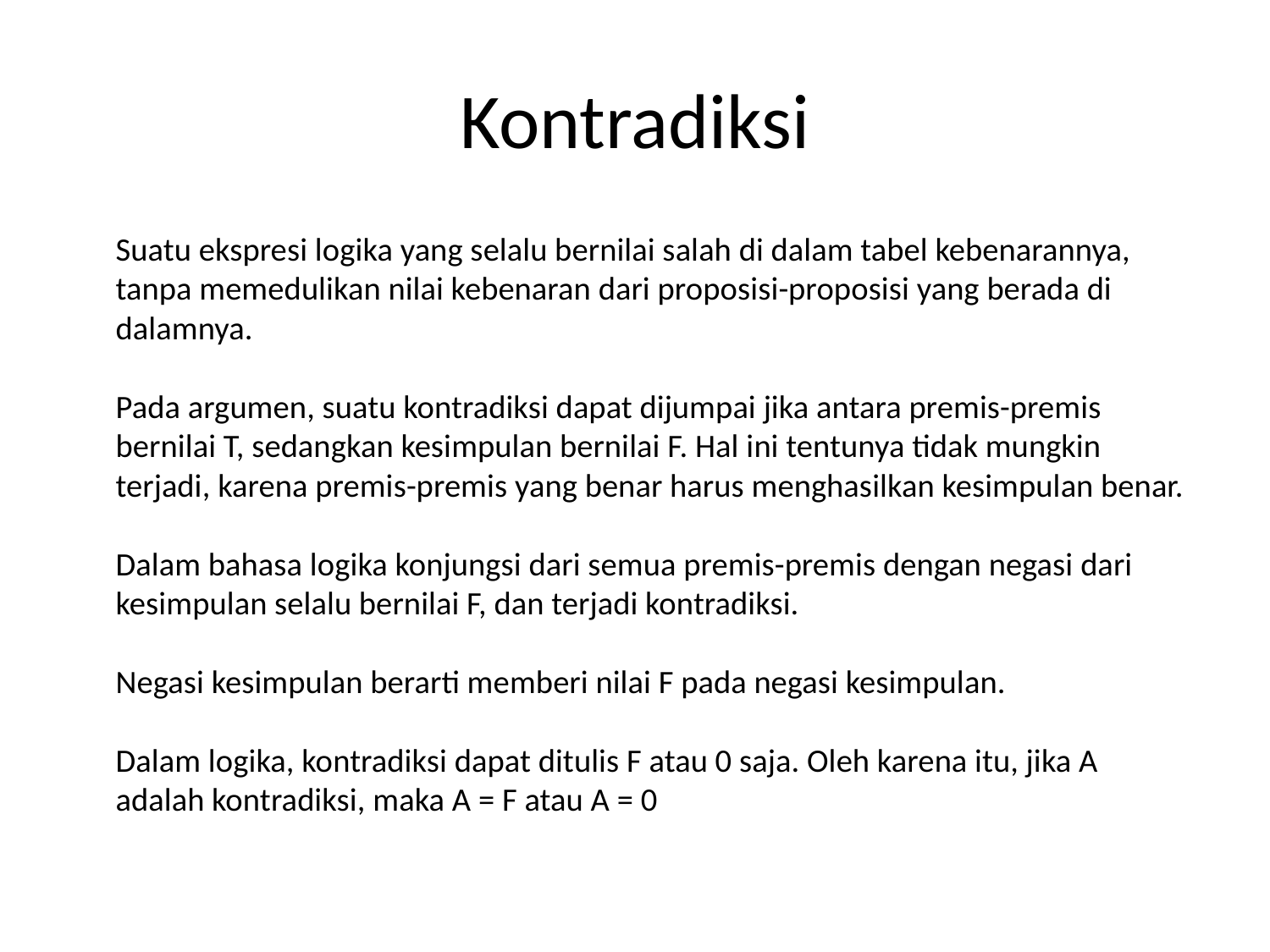

# Kontradiksi
	Suatu ekspresi logika yang selalu bernilai salah di dalam tabel kebenarannya, tanpa memedulikan nilai kebenaran dari proposisi-proposisi yang berada di dalamnya.
Pada argumen, suatu kontradiksi dapat dijumpai jika antara premis-premis bernilai T, sedangkan kesimpulan bernilai F. Hal ini tentunya tidak mungkin terjadi, karena premis-premis yang benar harus menghasilkan kesimpulan benar.
Dalam bahasa logika konjungsi dari semua premis-premis dengan negasi dari kesimpulan selalu bernilai F, dan terjadi kontradiksi.
Negasi kesimpulan berarti memberi nilai F pada negasi kesimpulan.
Dalam logika, kontradiksi dapat ditulis F atau 0 saja. Oleh karena itu, jika A adalah kontradiksi, maka A = F atau A = 0